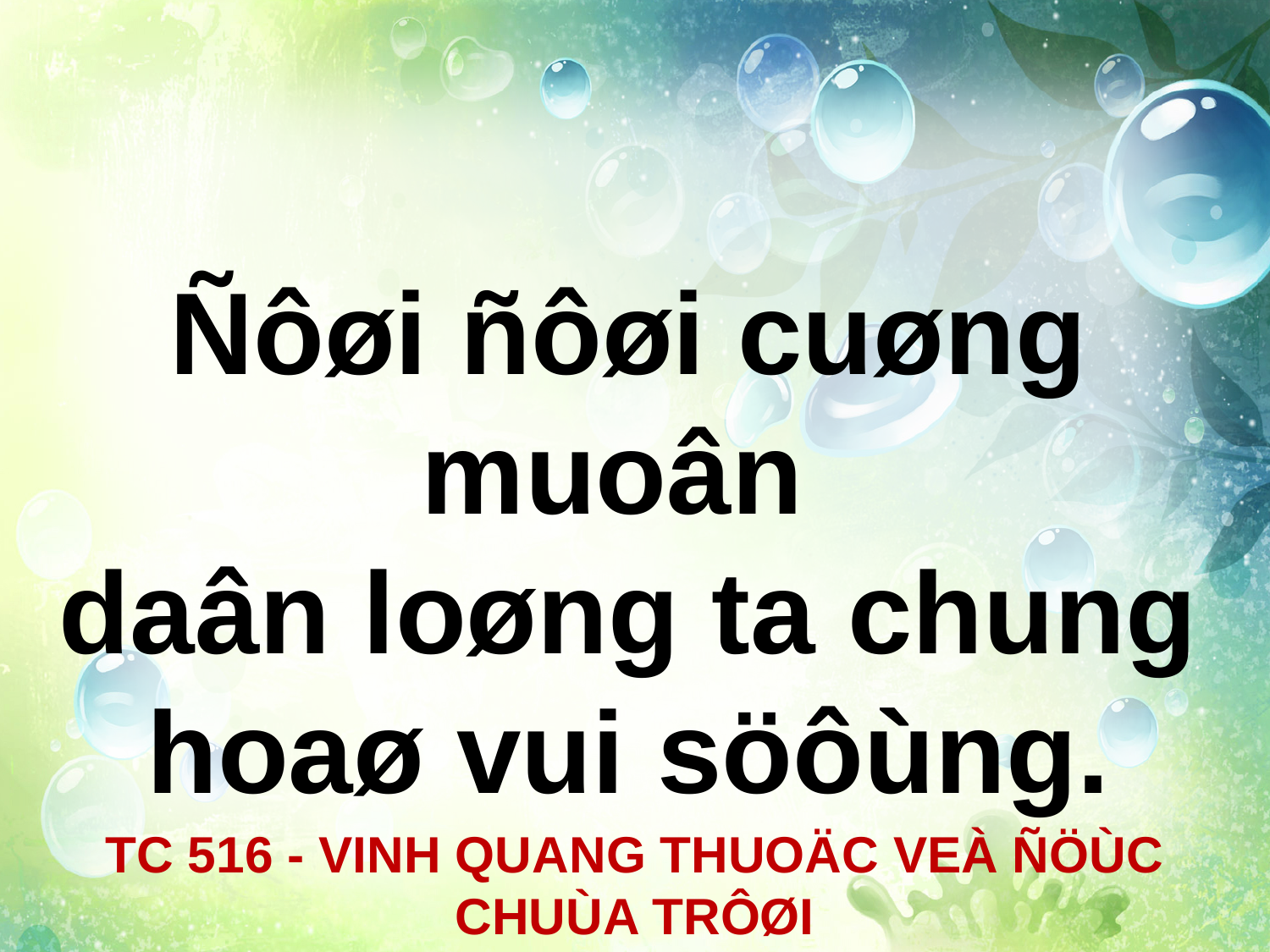

Ñôøi ñôøi cuøng muoân
daân loøng ta chung
hoaø vui söôùng.
TC 516 - VINH QUANG THUOÄC VEÀ ÑÖÙC CHUÙA TRÔØI